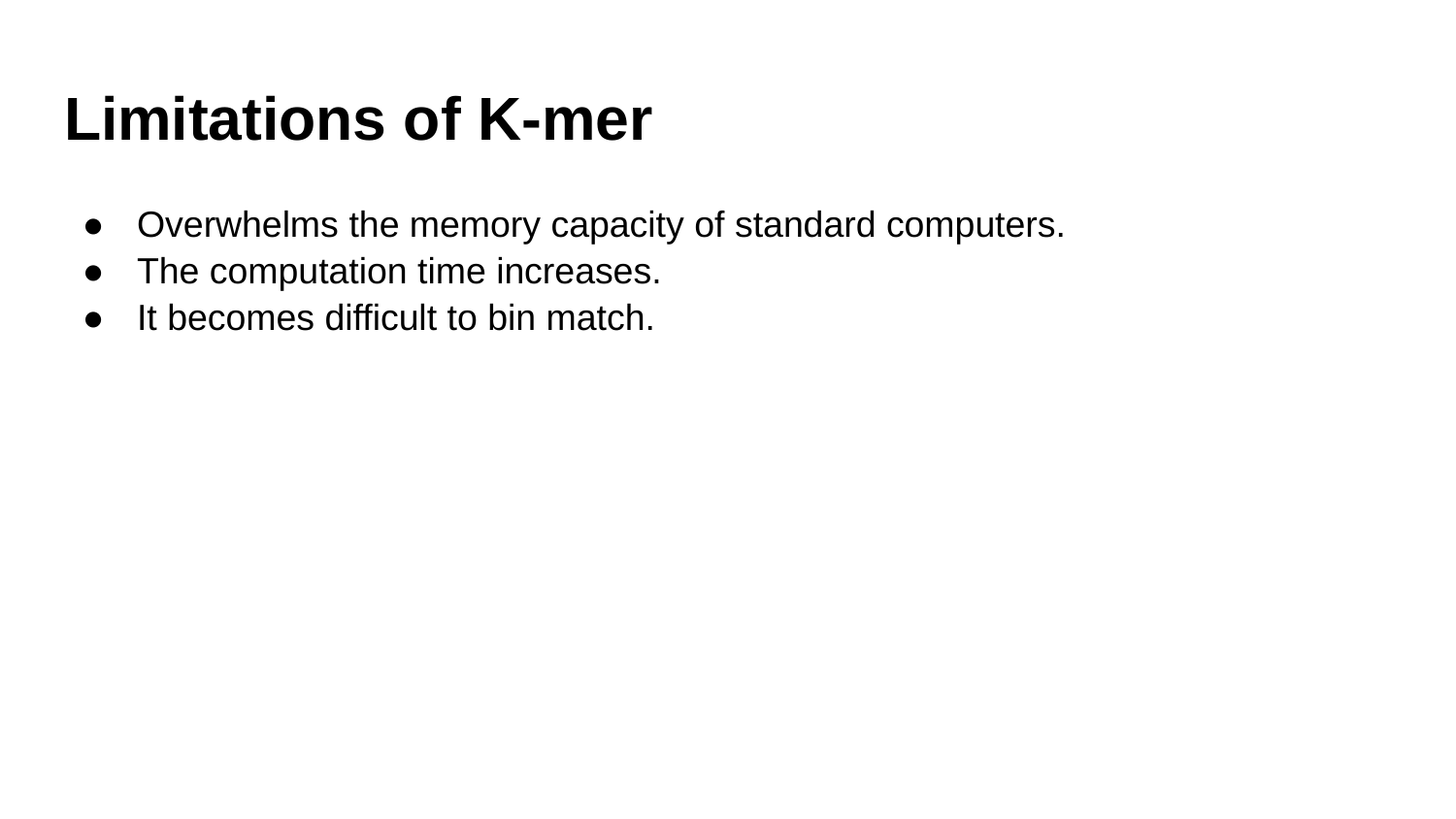

# Limitations of K-mer
Overwhelms the memory capacity of standard computers.
The computation time increases.
It becomes difficult to bin match.